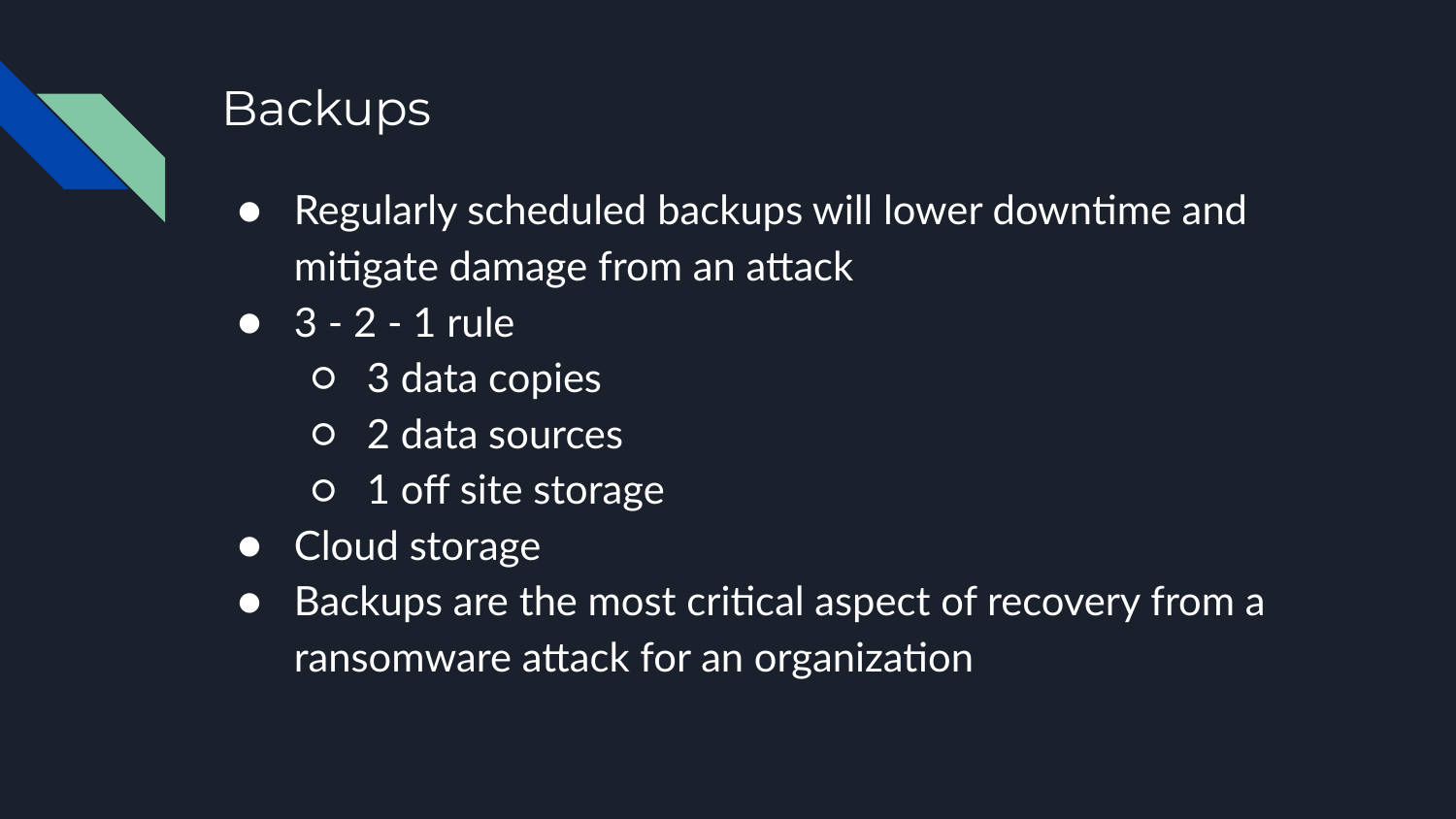

# Backups
Regularly scheduled backups will lower downtime and mitigate damage from an attack
3 - 2 - 1 rule
3 data copies
2 data sources
1 off site storage
Cloud storage
Backups are the most critical aspect of recovery from a ransomware attack for an organization